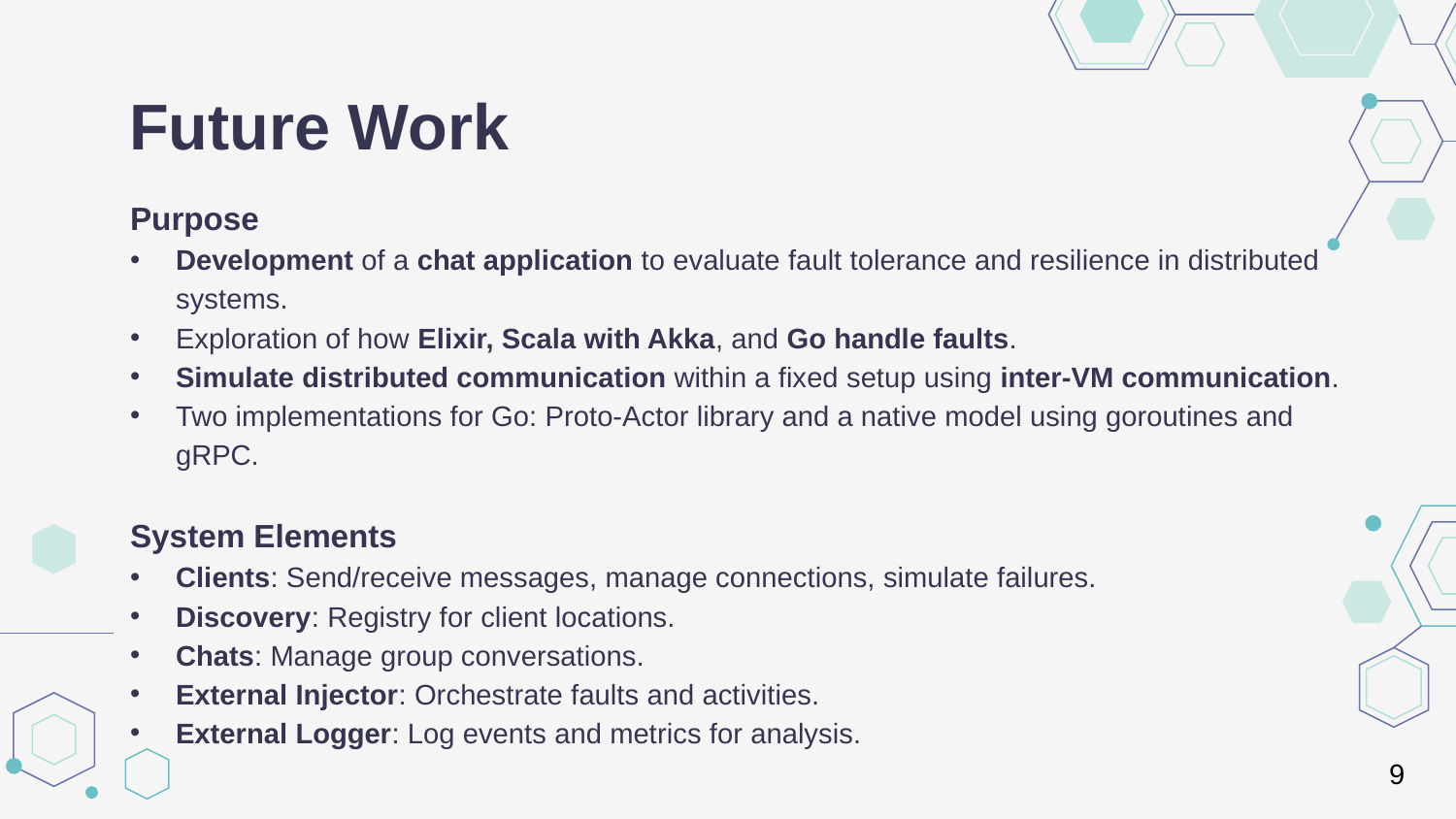

# Future Work
Purpose
Development of a chat application to evaluate fault tolerance and resilience in distributed systems.
Exploration of how Elixir, Scala with Akka, and Go handle faults.
Simulate distributed communication within a fixed setup using inter-VM communication.
Two implementations for Go: Proto-Actor library and a native model using goroutines and gRPC.

System Elements
Clients: Send/receive messages, manage connections, simulate failures.
Discovery: Registry for client locations.
Chats: Manage group conversations.
External Injector: Orchestrate faults and activities.
External Logger: Log events and metrics for analysis.

9